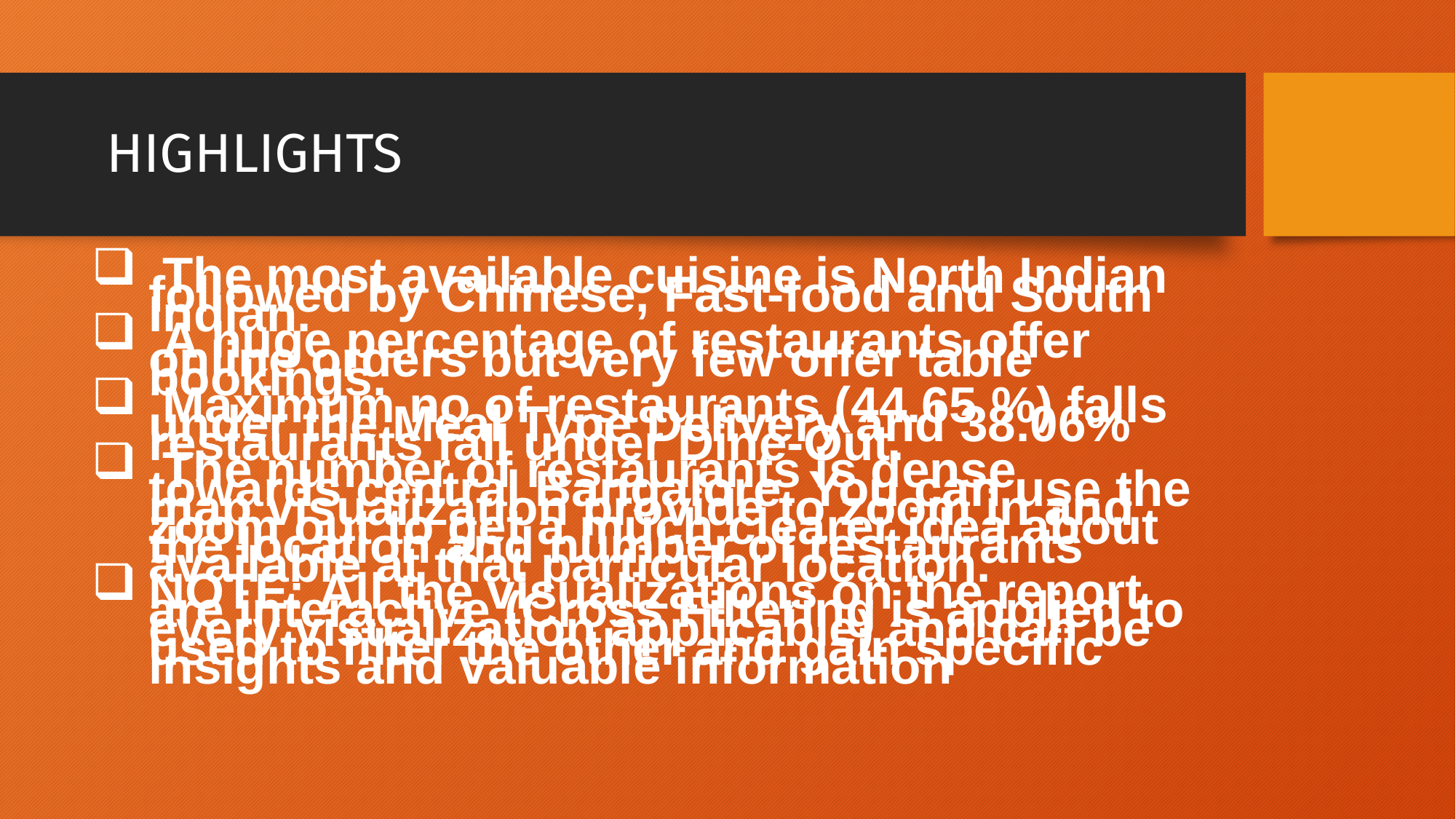

# HIGHLIGHTS
 The most available cuisine is North Indian followed by Chinese, Fast-food and South Indian.
 A huge percentage of restaurants offer online orders but very few offer table bookings.
 Maximum no of restaurants (44.65 %) falls under the Meal Type Delivery and 38.06% restaurants fall under Dine-Out.
 The number of restaurants is dense towards central Bangalore. You can use the map visualization provide to zoom in and zoom out to get a much clearer idea about the location and number of restaurants available at that particular location.
NOTE: All the visualizations on the report are interactive (Cross Filtering is applied to every visualization applicable) and can be used to filter the other and gain specific insights and valuable information